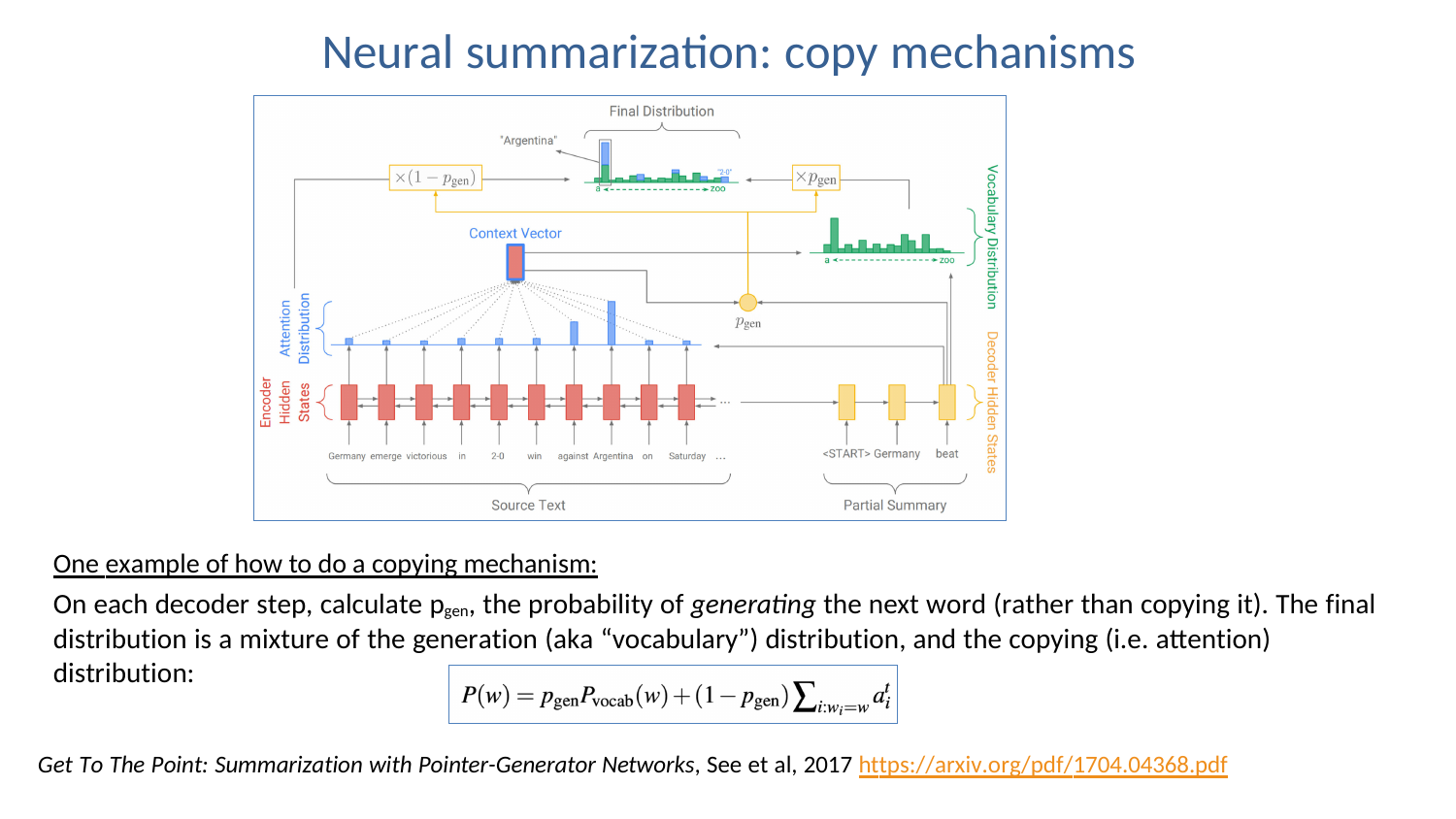

# Neural summarization: copy mechanisms

One example of how to do a copying mechanism:
On each decoder step, calculate pgen, the probability of generating the next word (rather than copying it). The final distribution is a mixture of the generation (aka “vocabulary”) distribution, and the copying (i.e. attention) distribution:

Get To The Point: Summarization with Pointer-Generator Networks, See et al, 2017 https://arxiv.org/pdf/1704.04368.pdf